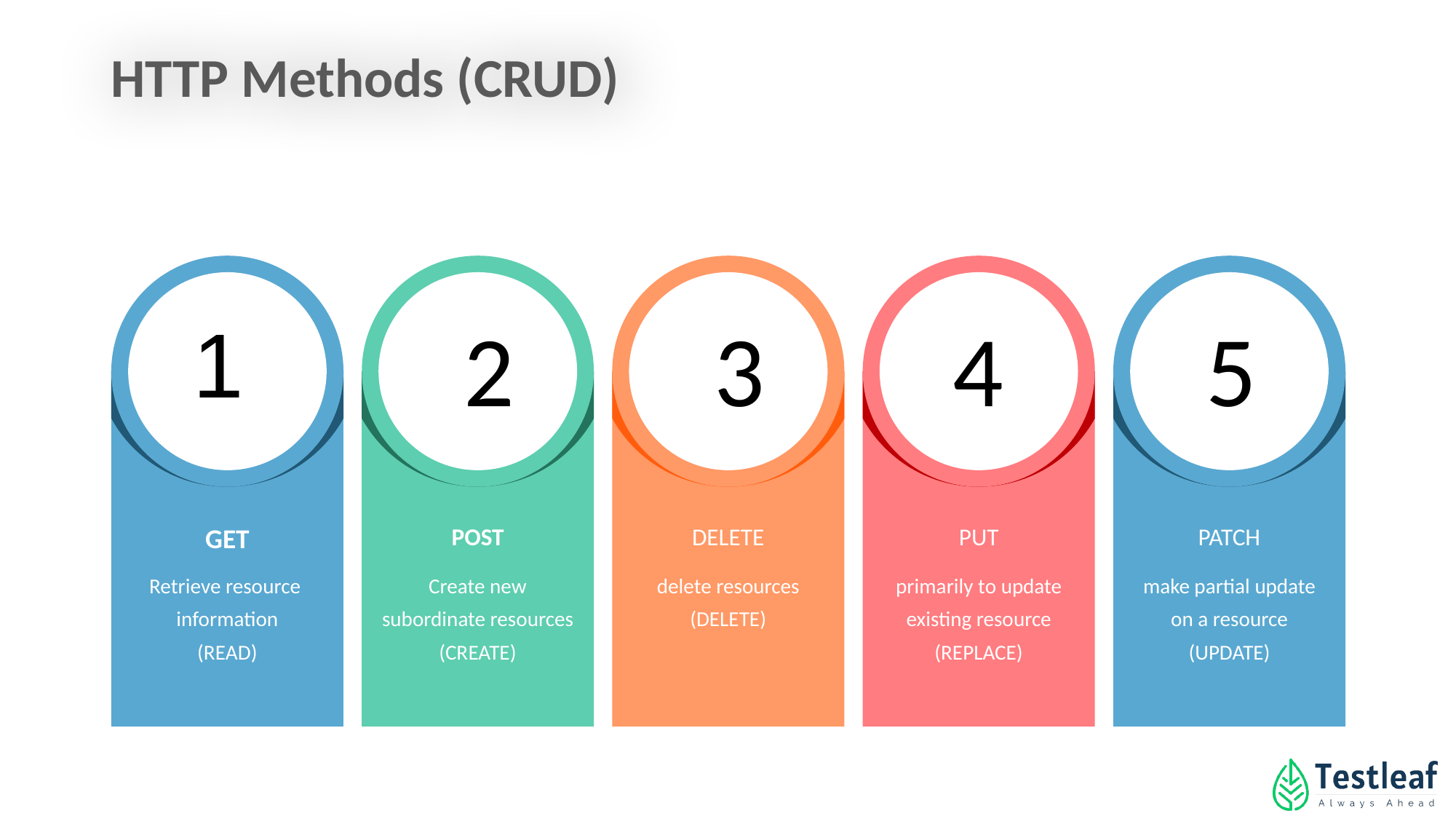

HTTP Methods (CRUD)

  3

  2

 1

  4

  5

GET
POST
DELETE
PUT
PATCH
Retrieve resource  information
(READ)
Create new subordinate resources
(CREATE)
delete resources
(DELETE)
primarily to update existing resource
(REPLACE)
make partial update on a resource
(UPDATE)